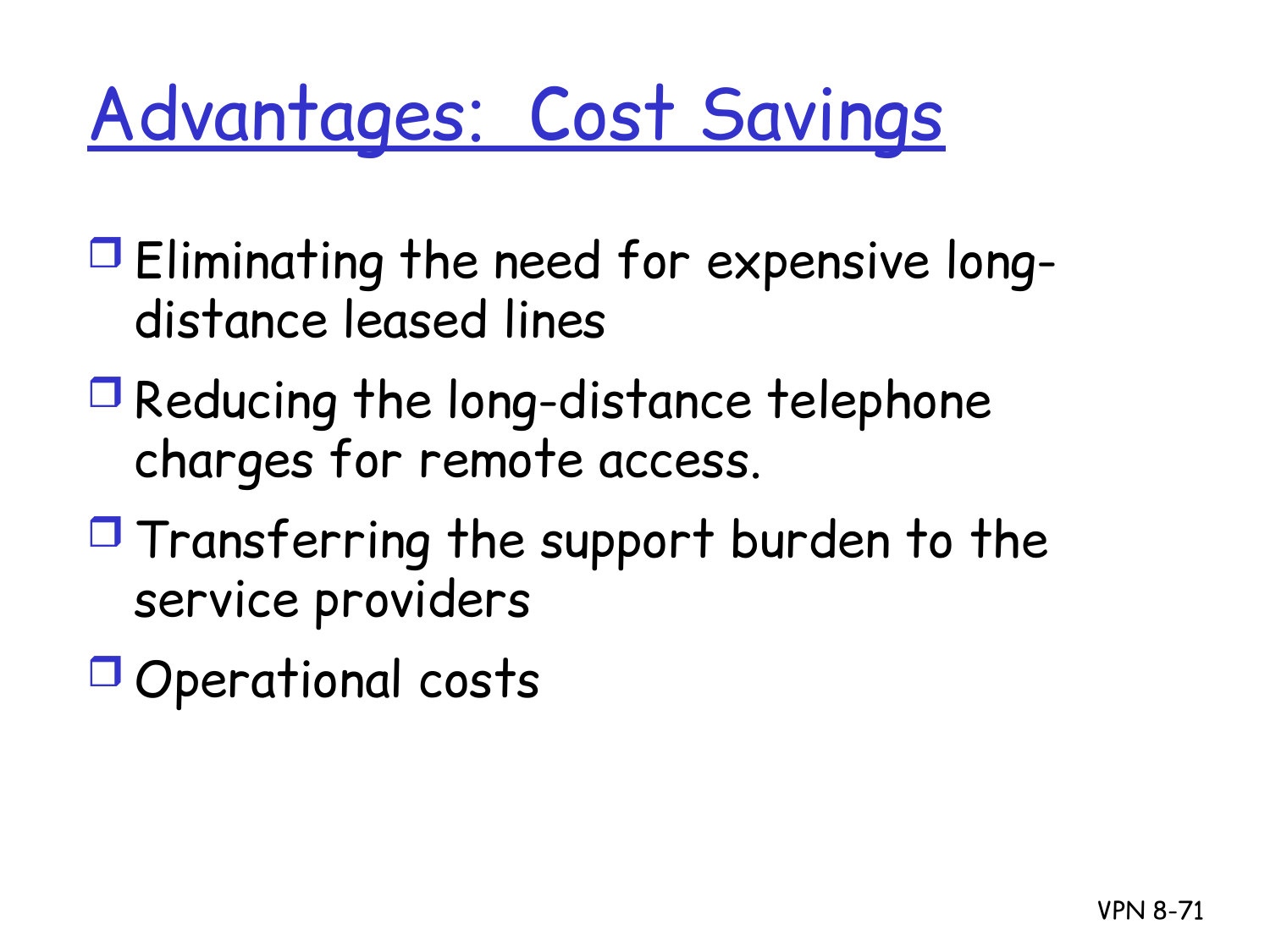

# Advantages:  Cost Savings
Eliminating the need for expensive long-distance leased lines
Reducing the long-distance telephone charges for remote access.
Transferring the support burden to the service providers
Operational costs

VPN 8-71